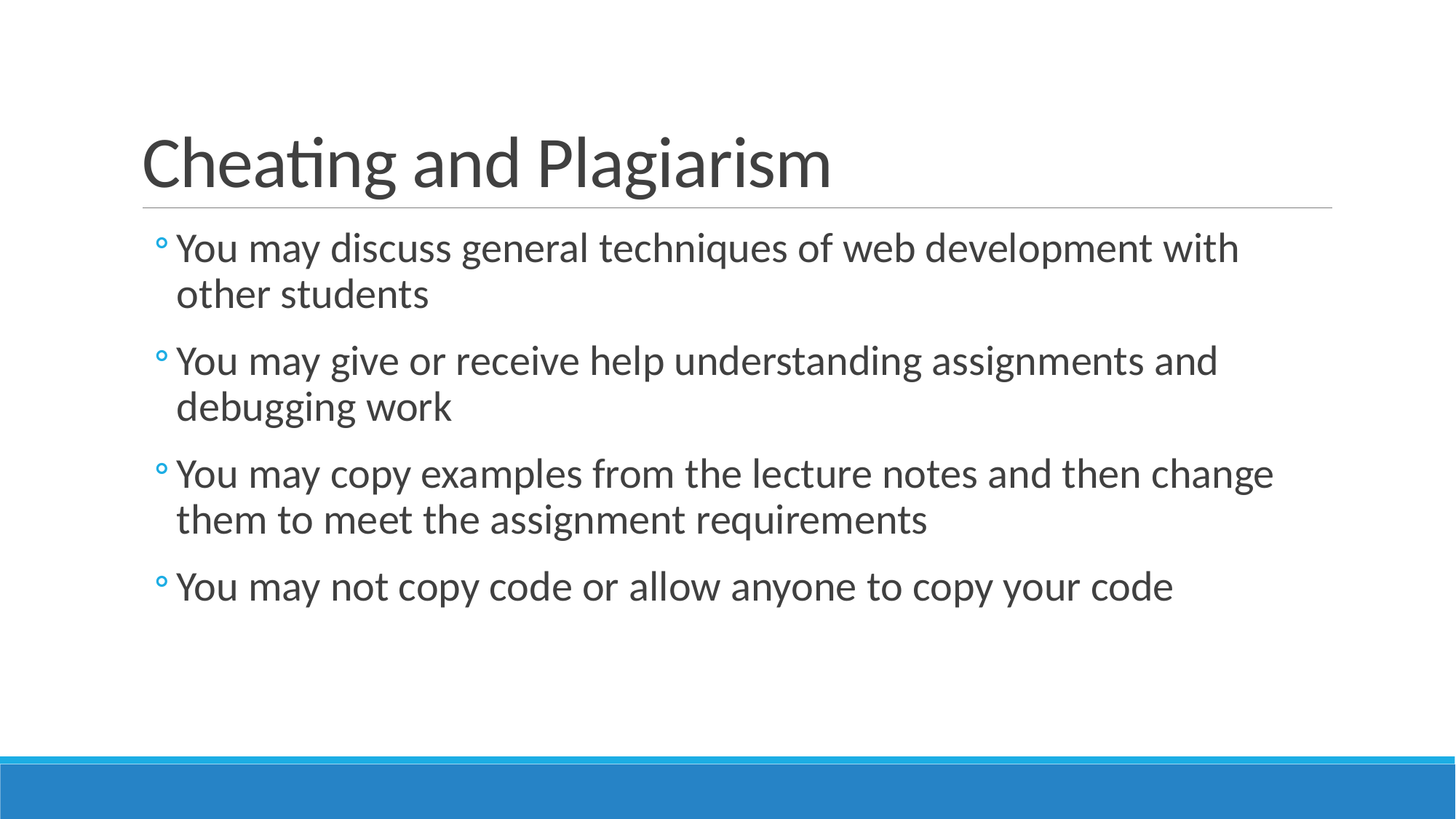

# Cheating and Plagiarism
You may discuss general techniques of web development with other students
You may give or receive help understanding assignments and debugging work
You may copy examples from the lecture notes and then change them to meet the assignment requirements
You may not copy code or allow anyone to copy your code